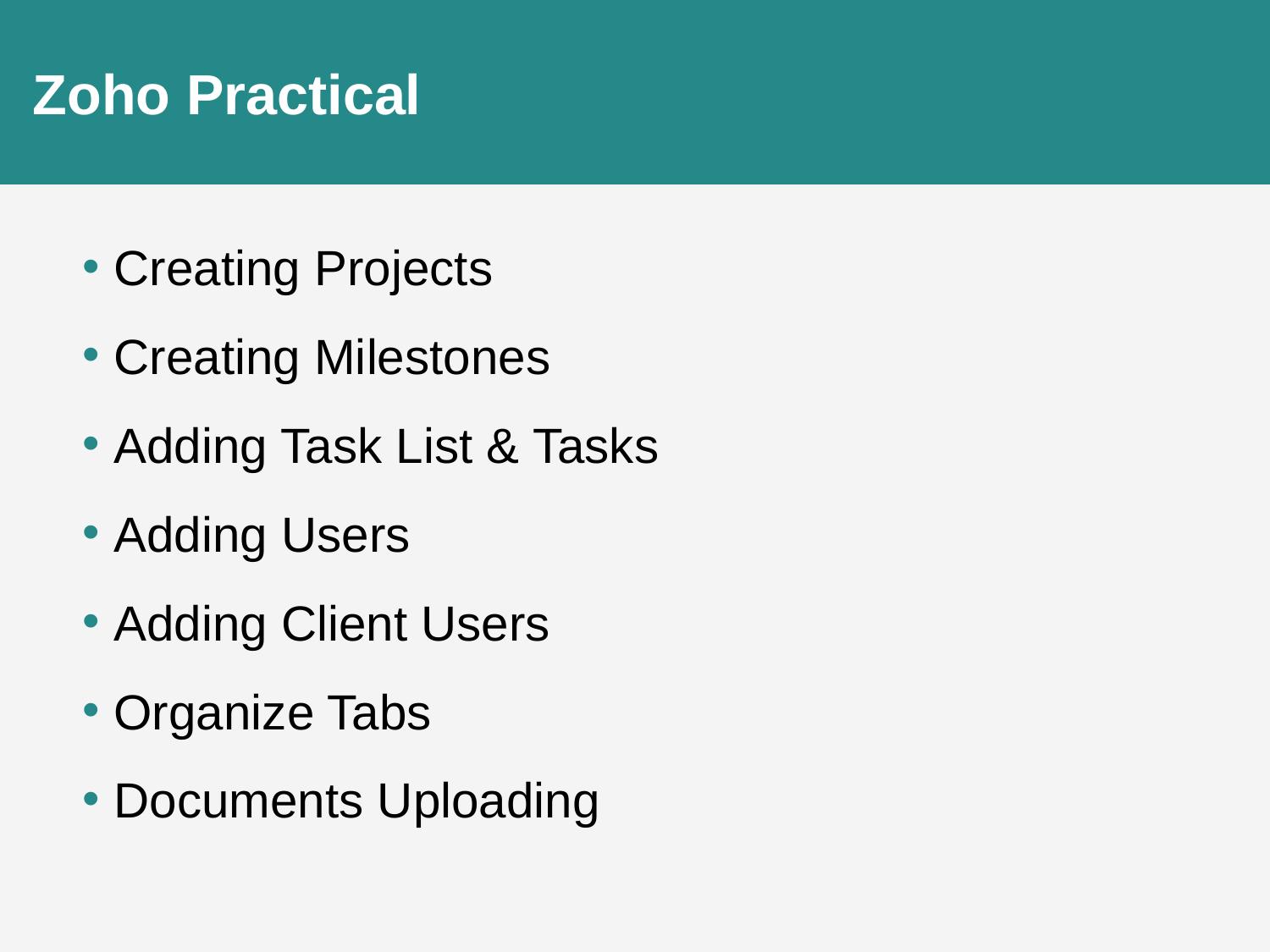

# Zoho Practical
Creating Projects
Creating Milestones
Adding Task List & Tasks
Adding Users
Adding Client Users
Organize Tabs
Documents Uploading